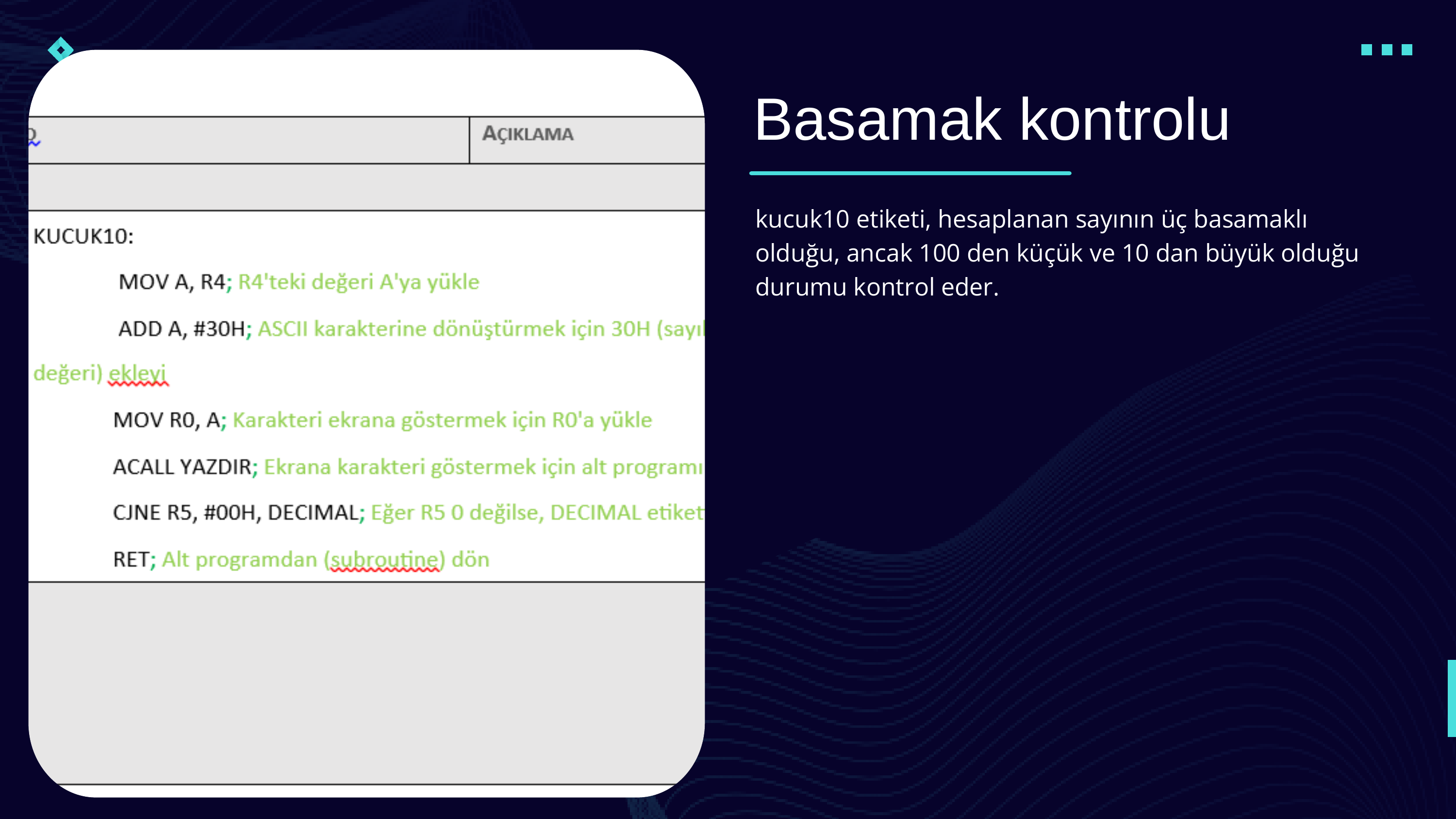

Basamak kontrolu

kucuk10 etiketi, hesaplanan sayının üç basamaklı olduğu, ancak 100 den küçük ve 10 dan büyük olduğu durumu kontrol eder.